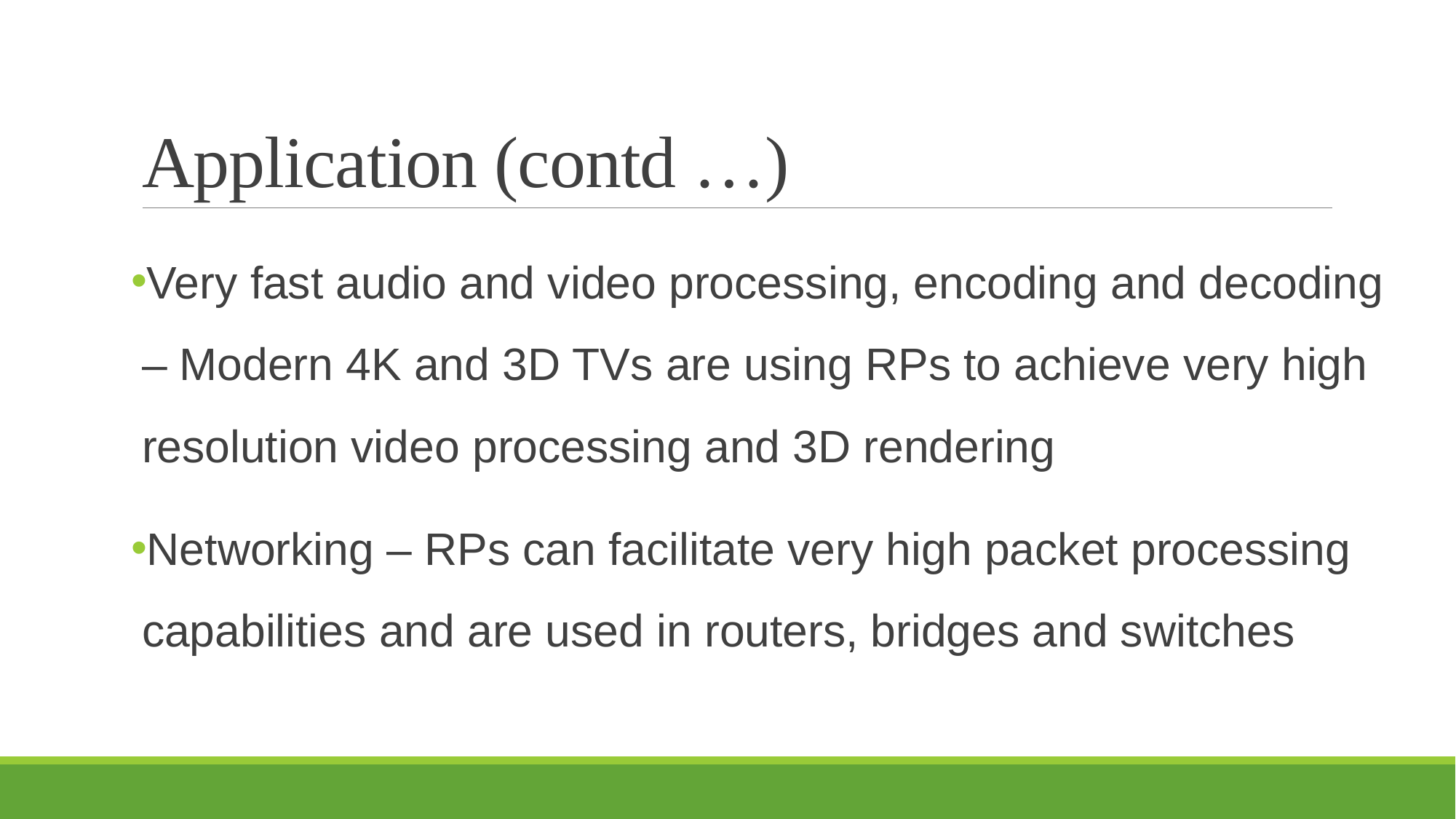

# Application (contd …)
Very fast audio and video processing, encoding and decoding – Modern 4K and 3D TVs are using RPs to achieve very high resolution video processing and 3D rendering
Networking – RPs can facilitate very high packet processing capabilities and are used in routers, bridges and switches